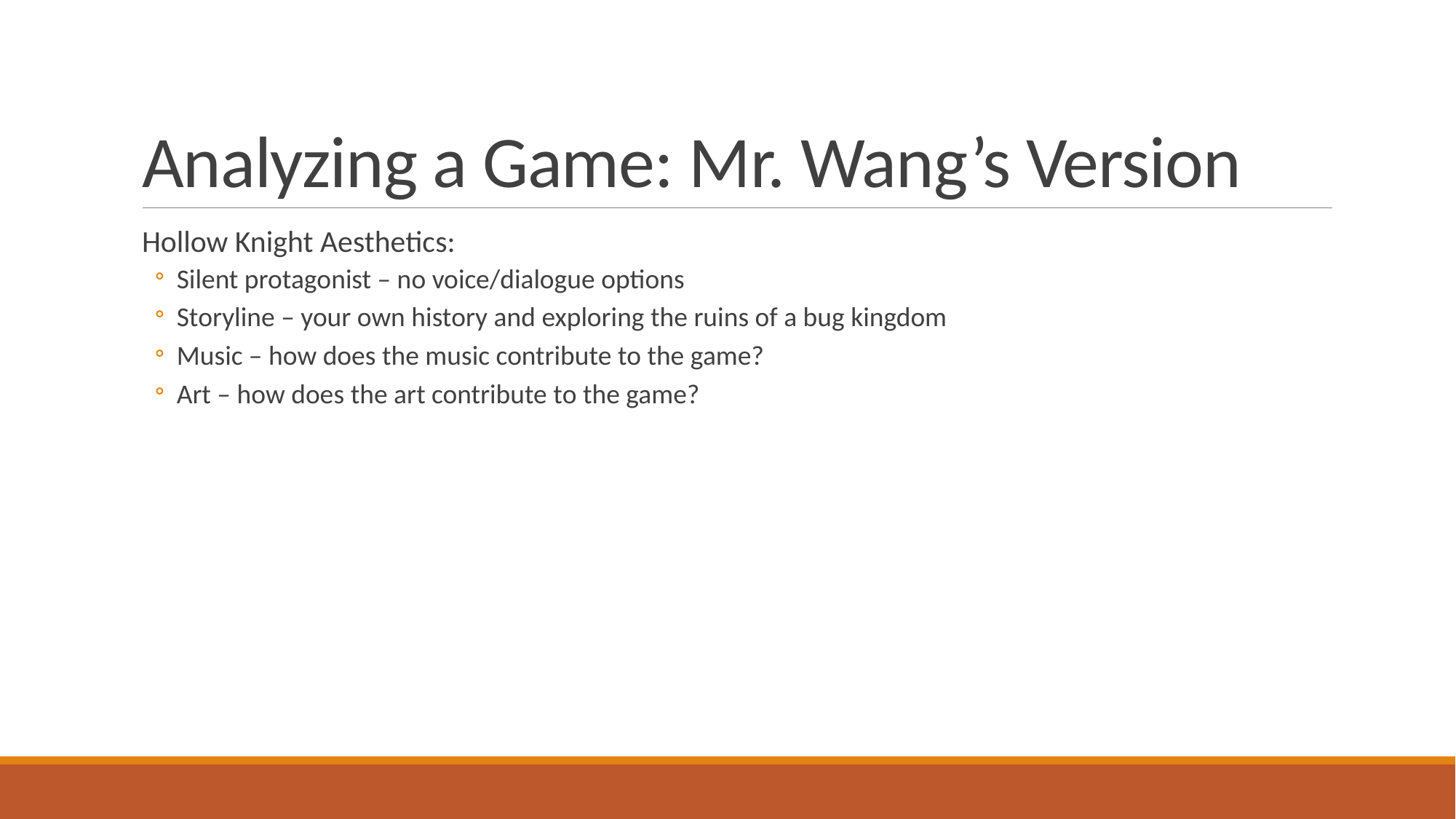

# Analyzing a Game: Mr. Wang’s Version
Hollow Knight Aesthetics:
Silent protagonist – no voice/dialogue options
Storyline – your own history and exploring the ruins of a bug kingdom
Music – how does the music contribute to the game?
Art – how does the art contribute to the game?